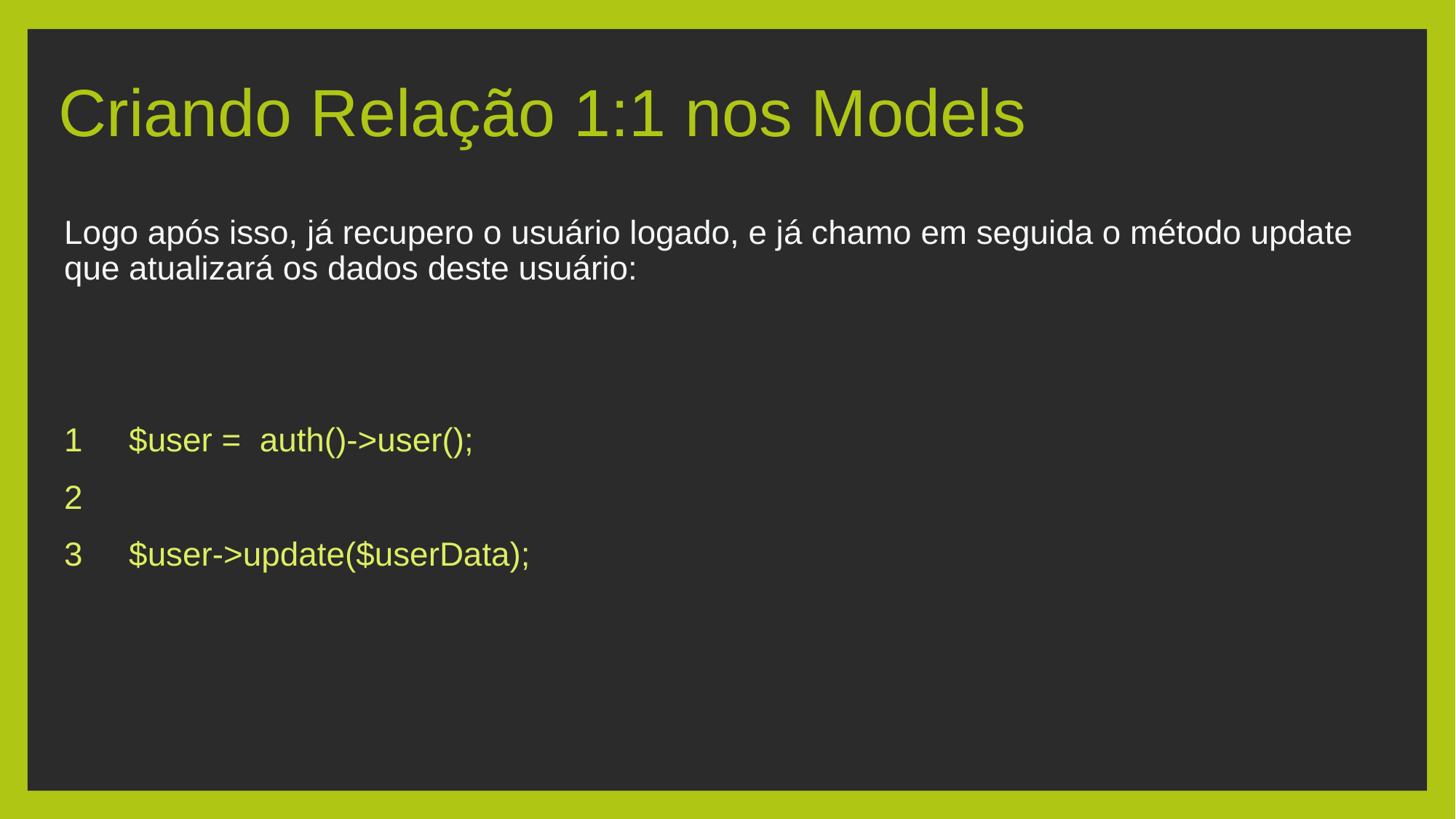

# Criando Relação 1:1 nos Models
Logo após isso, já recupero o usuário logado, e já chamo em seguida o método update que atualizará os dados deste usuário:

1     $user =  auth()->user();
2
3     $user->update($userData);